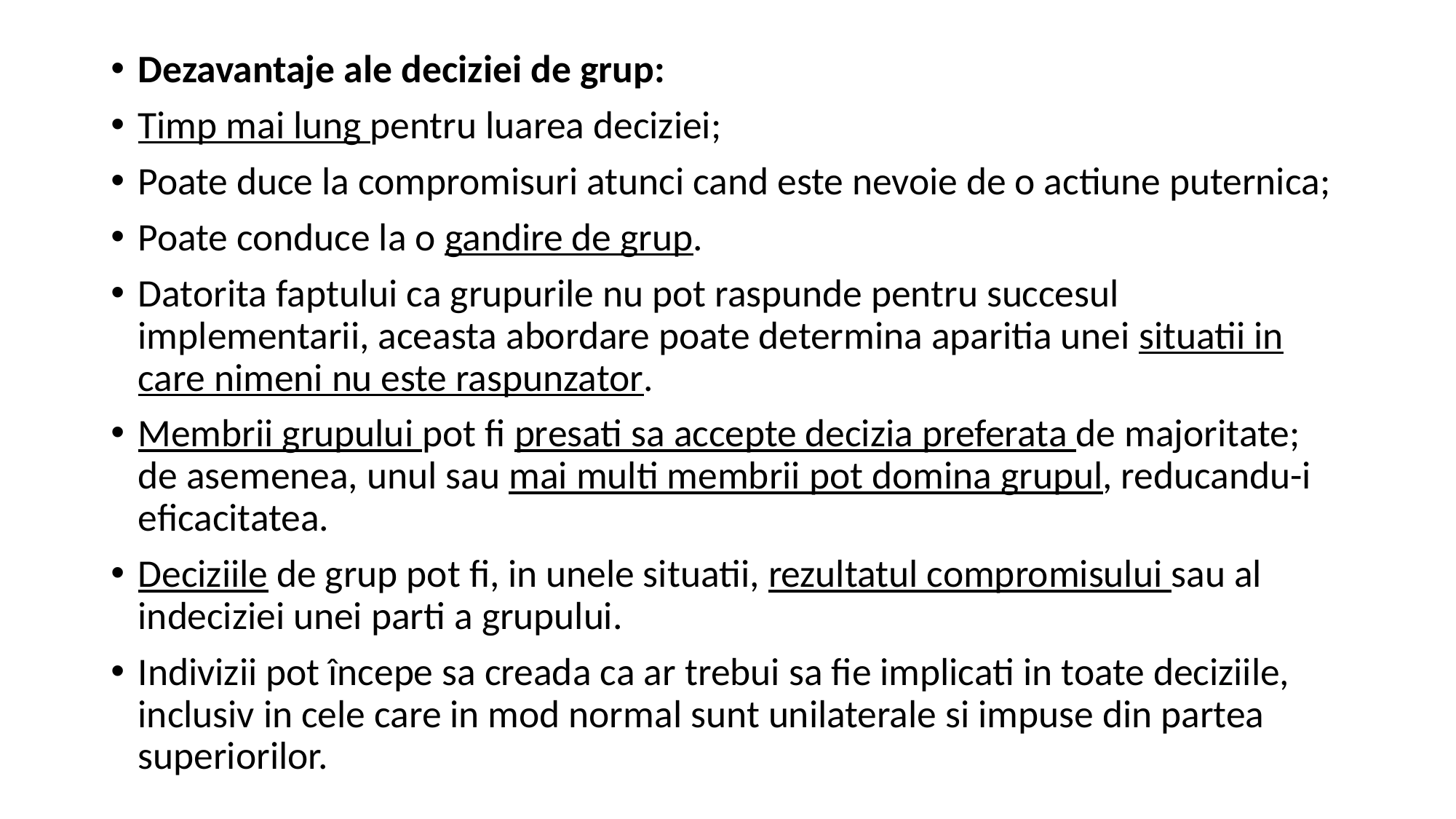

#
Dezavantaje ale deciziei de grup:
Timp mai lung pentru luarea deciziei;
Poate duce la compromisuri atunci cand este nevoie de o actiune puternica;
Poate conduce la o gandire de grup.
Datorita faptului ca grupurile nu pot raspunde pentru succesul implementarii, aceasta abordare poate determina aparitia unei situatii in care nimeni nu este raspunzator.
Membrii grupului pot fi presati sa accepte decizia preferata de majoritate; de asemenea, unul sau mai multi membrii pot domina grupul, reducandu-i eficacitatea.
Deciziile de grup pot fi, in unele situatii, rezultatul compromisului sau al indeciziei unei parti a grupului.
Indivizii pot începe sa creada ca ar trebui sa fie implicati in toate deciziile, inclusiv in cele care in mod normal sunt unilaterale si impuse din partea superiorilor.